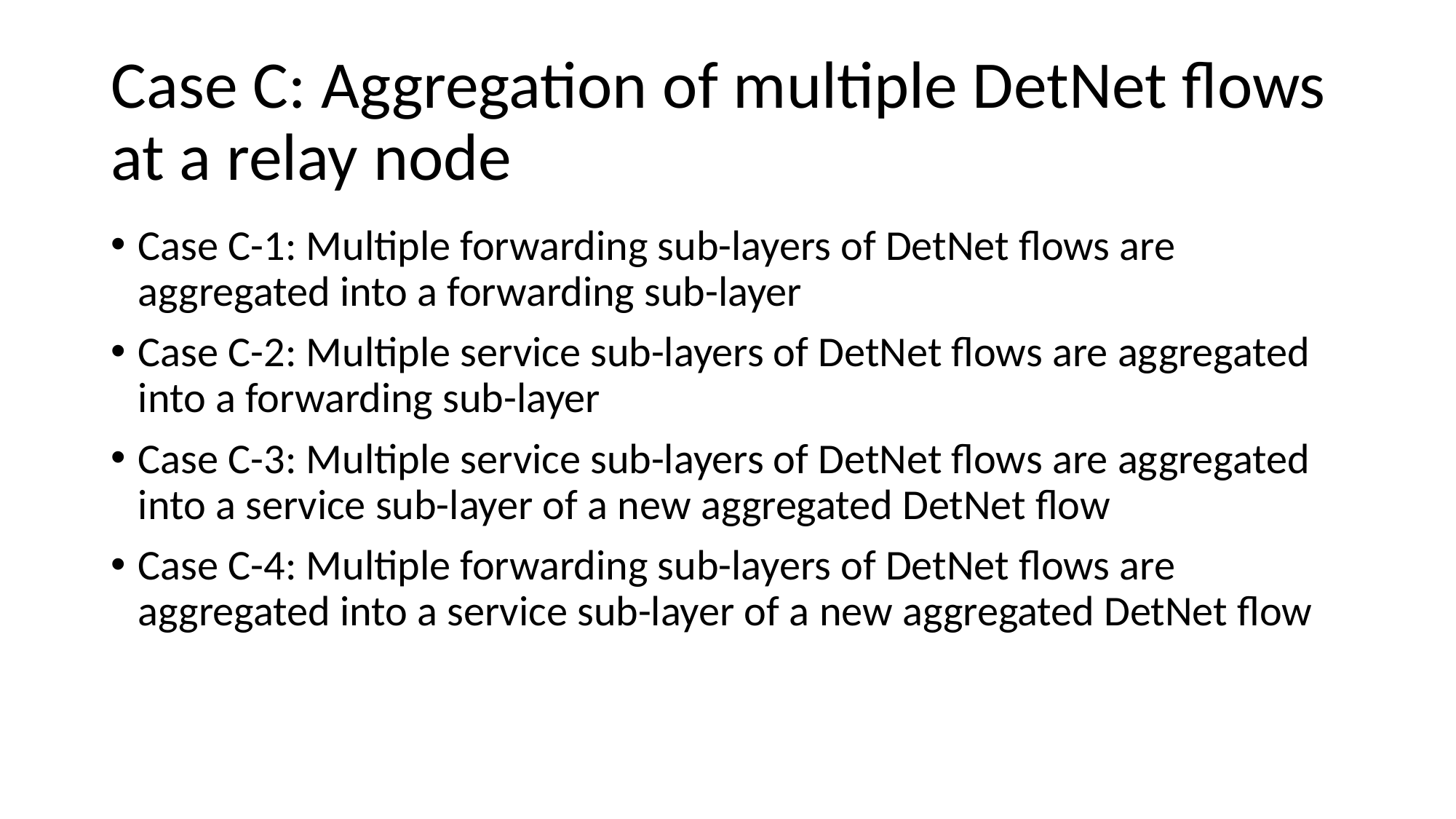

# Case C: Aggregation of multiple DetNet flows at a relay node
Case C-1: Multiple forwarding sub-layers of DetNet flows are aggregated into a forwarding sub-layer
Case C-2: Multiple service sub-layers of DetNet flows are aggregated into a forwarding sub-layer
Case C-3: Multiple service sub-layers of DetNet flows are aggregated into a service sub-layer of a new aggregated DetNet flow
Case C-4: Multiple forwarding sub-layers of DetNet flows are aggregated into a service sub-layer of a new aggregated DetNet flow